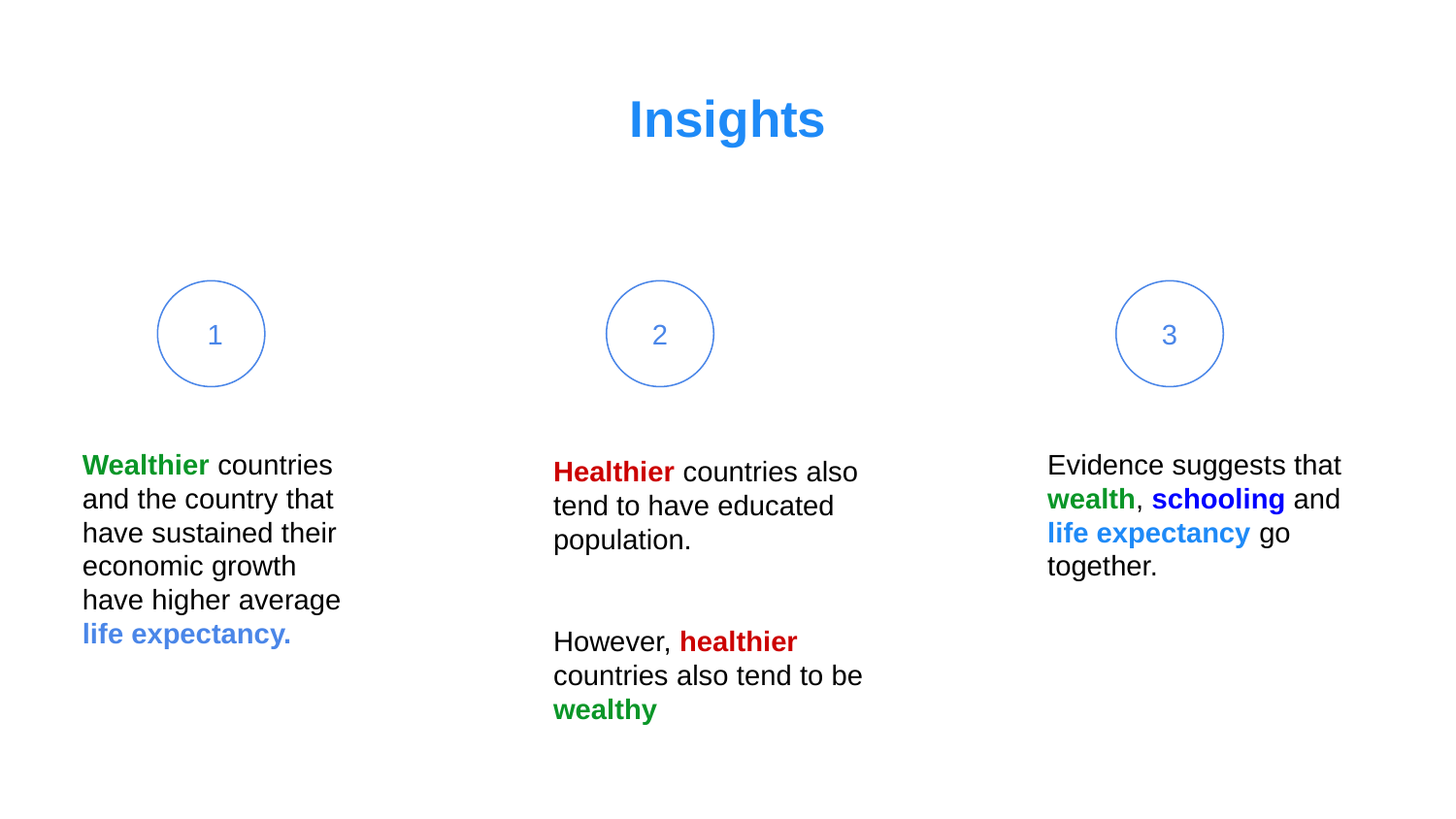

# Insights
 1
2
3
Wealthier countries and the country that have sustained their economic growth have higher average life expectancy.
Evidence suggests that
wealth, schooling and life expectancy go together.
Healthier countries also tend to have educated population.

However, healthier countries also tend to be wealthy